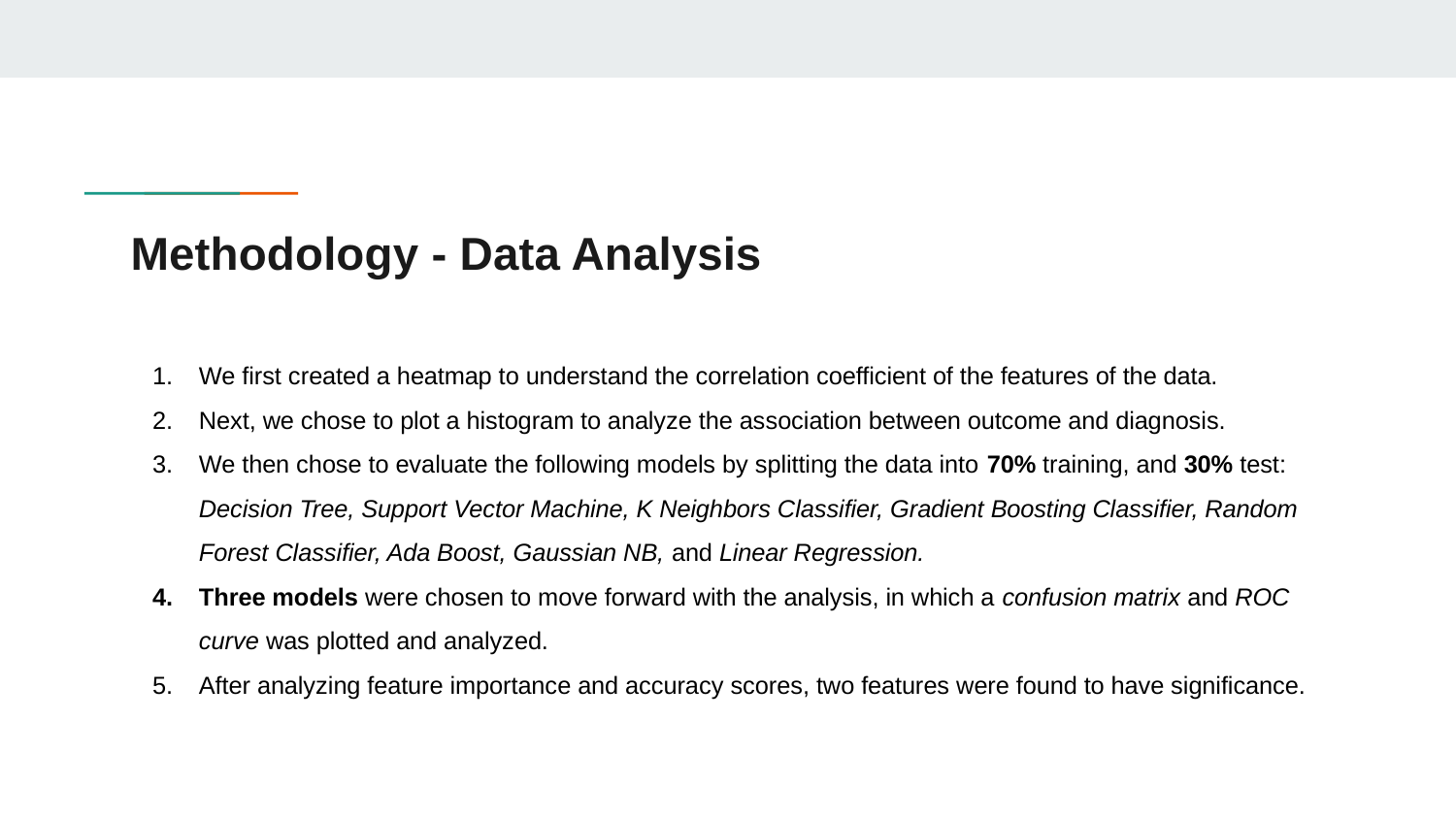

# Methodology - Data Analysis

We first created a heatmap to understand the correlation coefficient of the features of the data.
Next, we chose to plot a histogram to analyze the association between outcome and diagnosis.
We then chose to evaluate the following models by splitting the data into 70% training, and 30% test: Decision Tree, Support Vector Machine, K Neighbors Classifier, Gradient Boosting Classifier, Random Forest Classifier, Ada Boost, Gaussian NB, and Linear Regression.
Three models were chosen to move forward with the analysis, in which a confusion matrix and ROC curve was plotted and analyzed.
After analyzing feature importance and accuracy scores, two features were found to have significance.